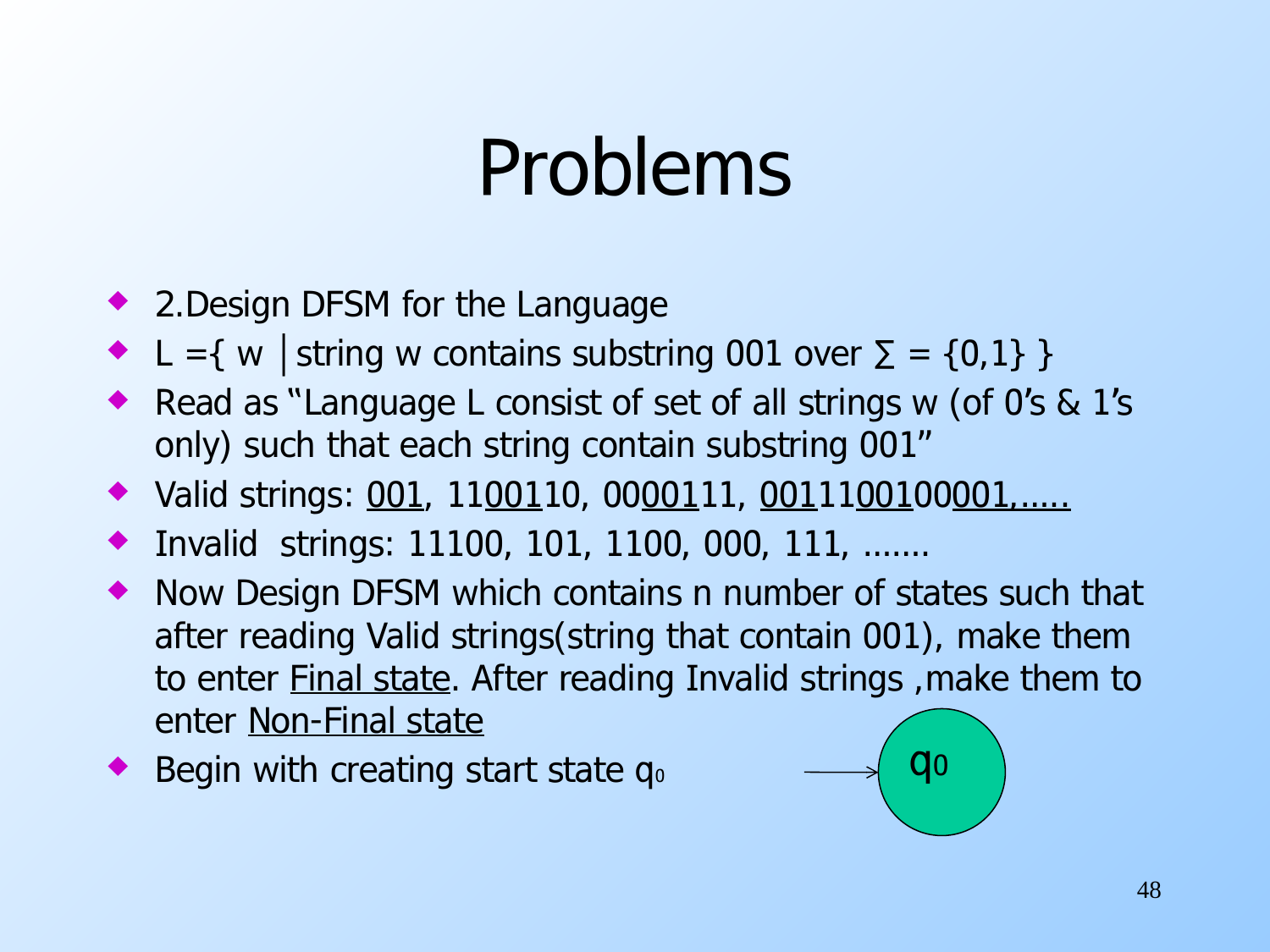

# Problems
2.Design DFSM for the Language
L ={ w │string w contains substring 001 over ∑ = {0,1} }
Read as “Language L consist of set of all strings w (of 0’s & 1’s only) such that each string contain substring 001”
Valid strings: 001, 1100110, 0000111, 0011100100001,…..
Invalid  strings: 11100, 101, 1100, 000, 111, …….
Now Design DFSM which contains n number of states such that after reading Valid strings(string that contain 001), make them to enter Final state. After reading Invalid strings ,make them to enter Non-Final state
Begin with creating start state q0
q0
48